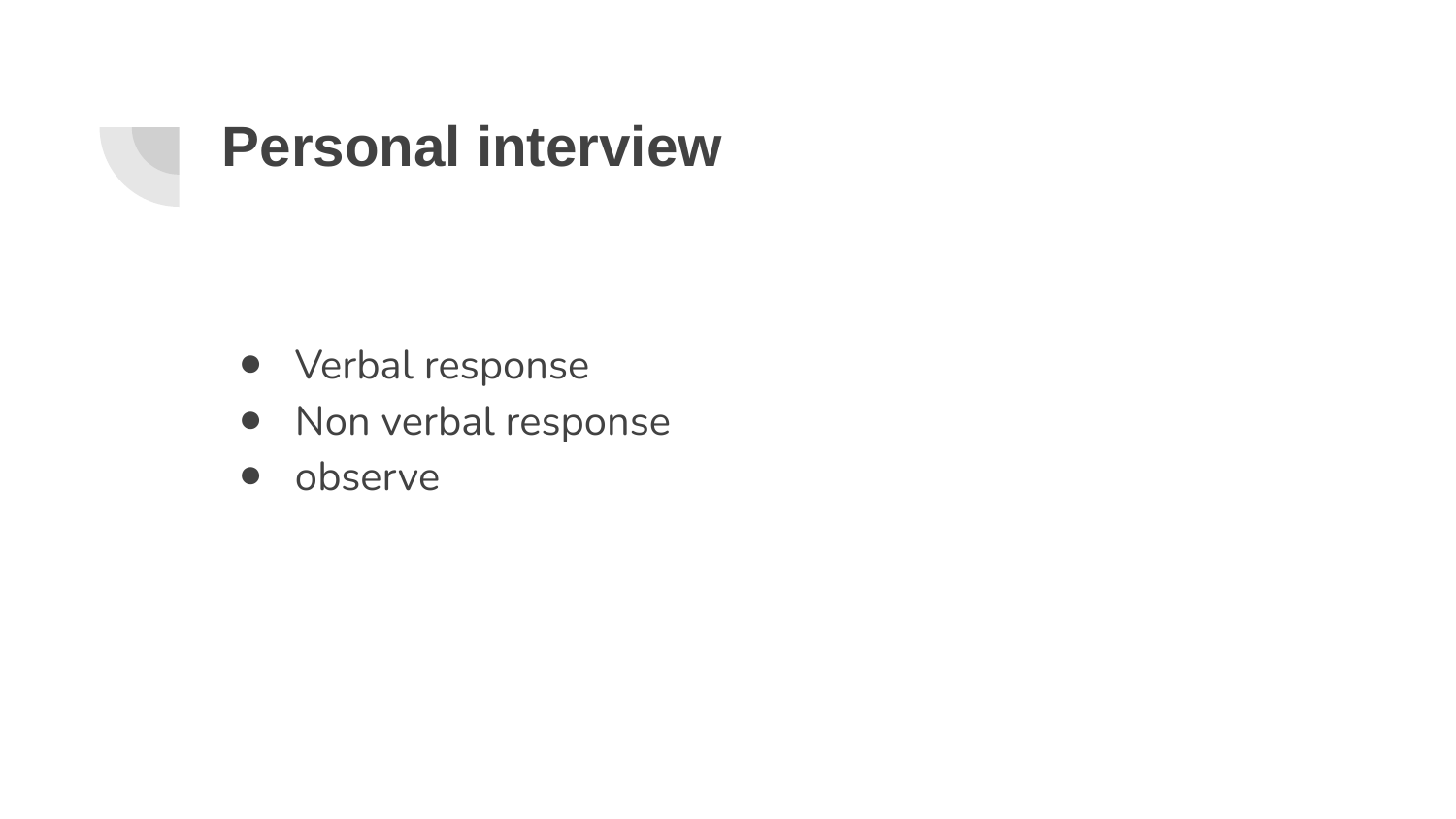

# Personal interview
Verbal response
Non verbal response
observe